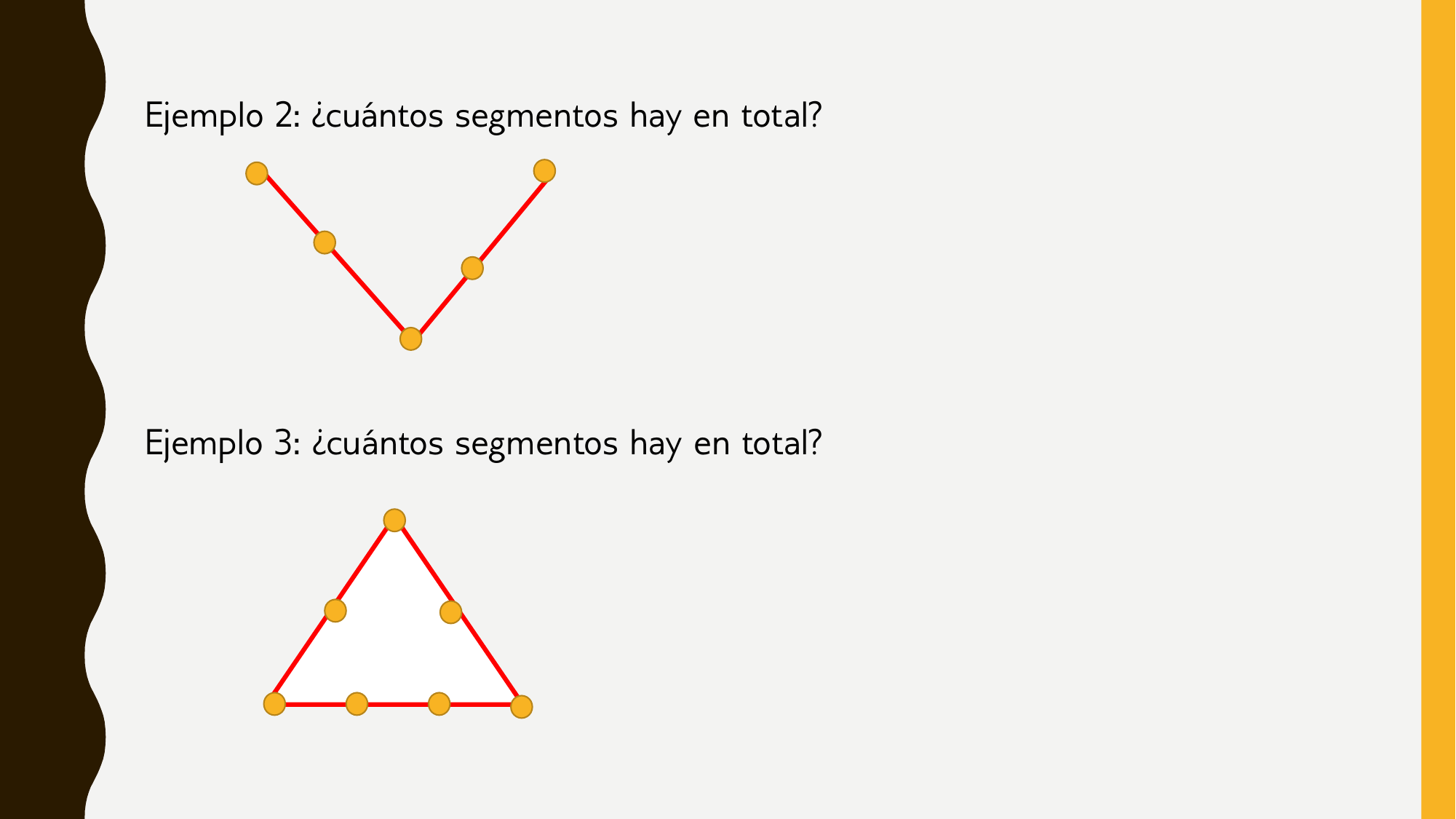

Ejemplo 2: ¿cuántos segmentos hay en total?

Ejemplo 3: ¿cuántos segmentos hay en total?